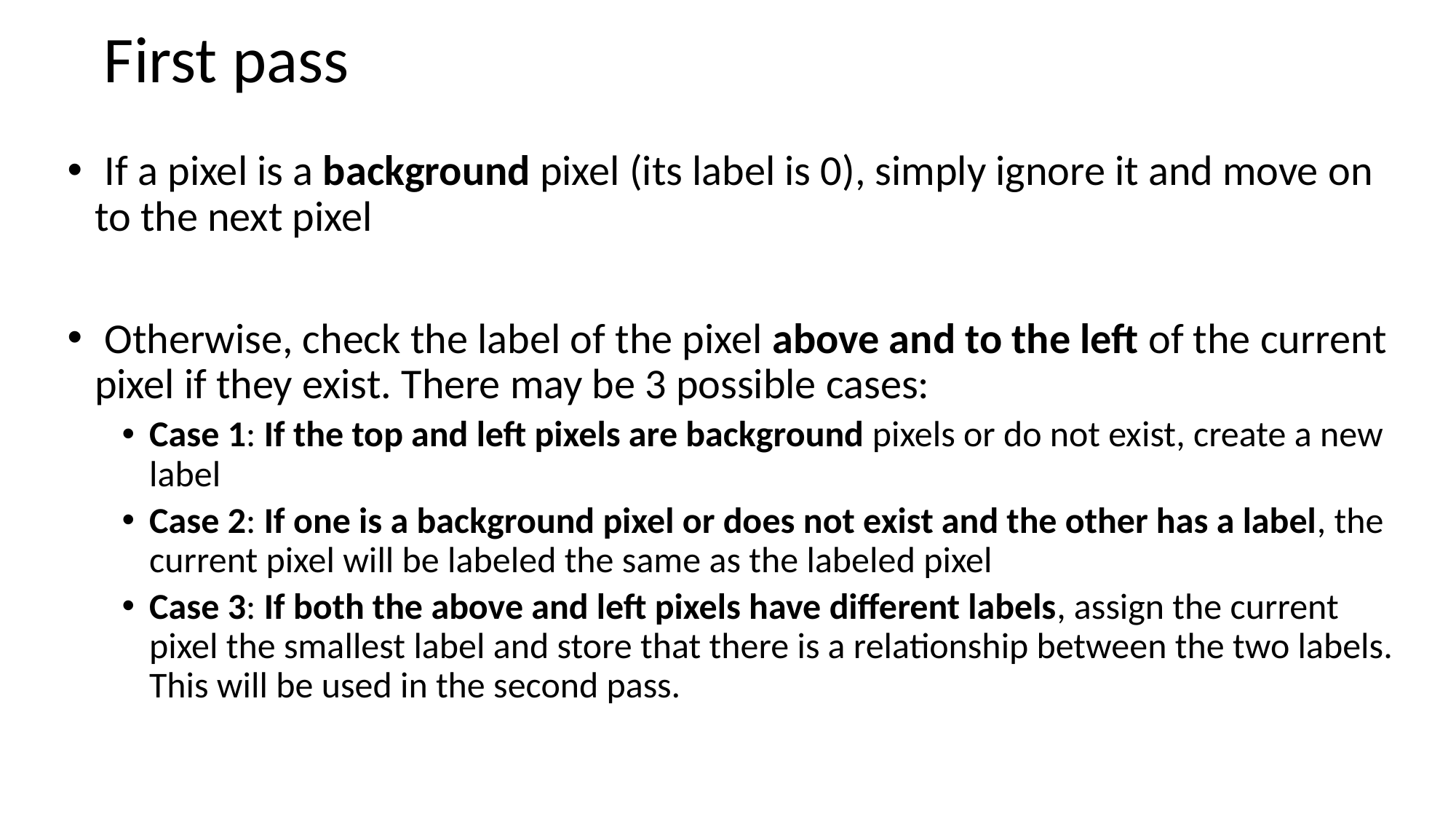

# First pass
 If a pixel is a background pixel (its label is 0), simply ignore it and move on to the next pixel

 Otherwise, check the label of the pixel above and to the left of the current pixel if they exist. There may be 3 possible cases:
Case 1: If the top and left pixels are background pixels or do not exist, create a new label
Case 2: If one is a background pixel or does not exist and the other has a label, the current pixel will be labeled the same as the labeled pixel
Case 3: If both the above and left pixels have different labels, assign the current pixel the smallest label and store that there is a relationship between the two labels. This will be used in the second pass.